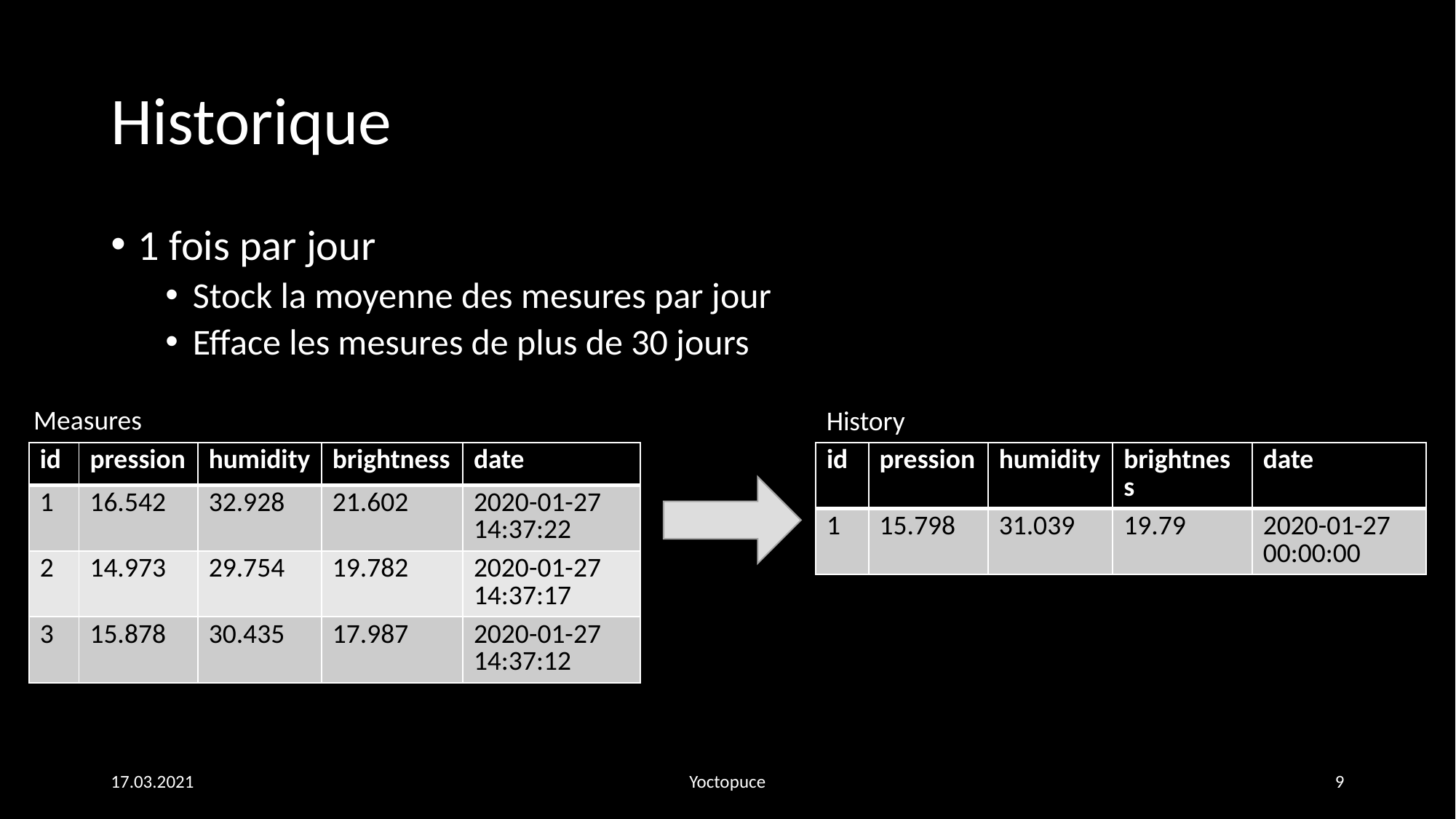

# Historique
1 fois par jour
Stock la moyenne des mesures par jour
Efface les mesures de plus de 30 jours

Measures
History
| id | pression | humidity | brightness | date |
| --- | --- | --- | --- | --- |
| 1 | 16.542 | 32.928 | 21.602 | 2020-01-27 14:37:22 |
| 2 | 14.973 | 29.754 | 19.782 | 2020-01-27 14:37:17 |
| 3 | 15.878 | 30.435 | 17.987 | 2020-01-27 14:37:12 |
| id | pression | humidity | brightness | date |
| --- | --- | --- | --- | --- |
| 1 | 15.798 | 31.039 | 19.79 | 2020-01-27 00:00:00 |

17.03.2021
Yoctopuce
9